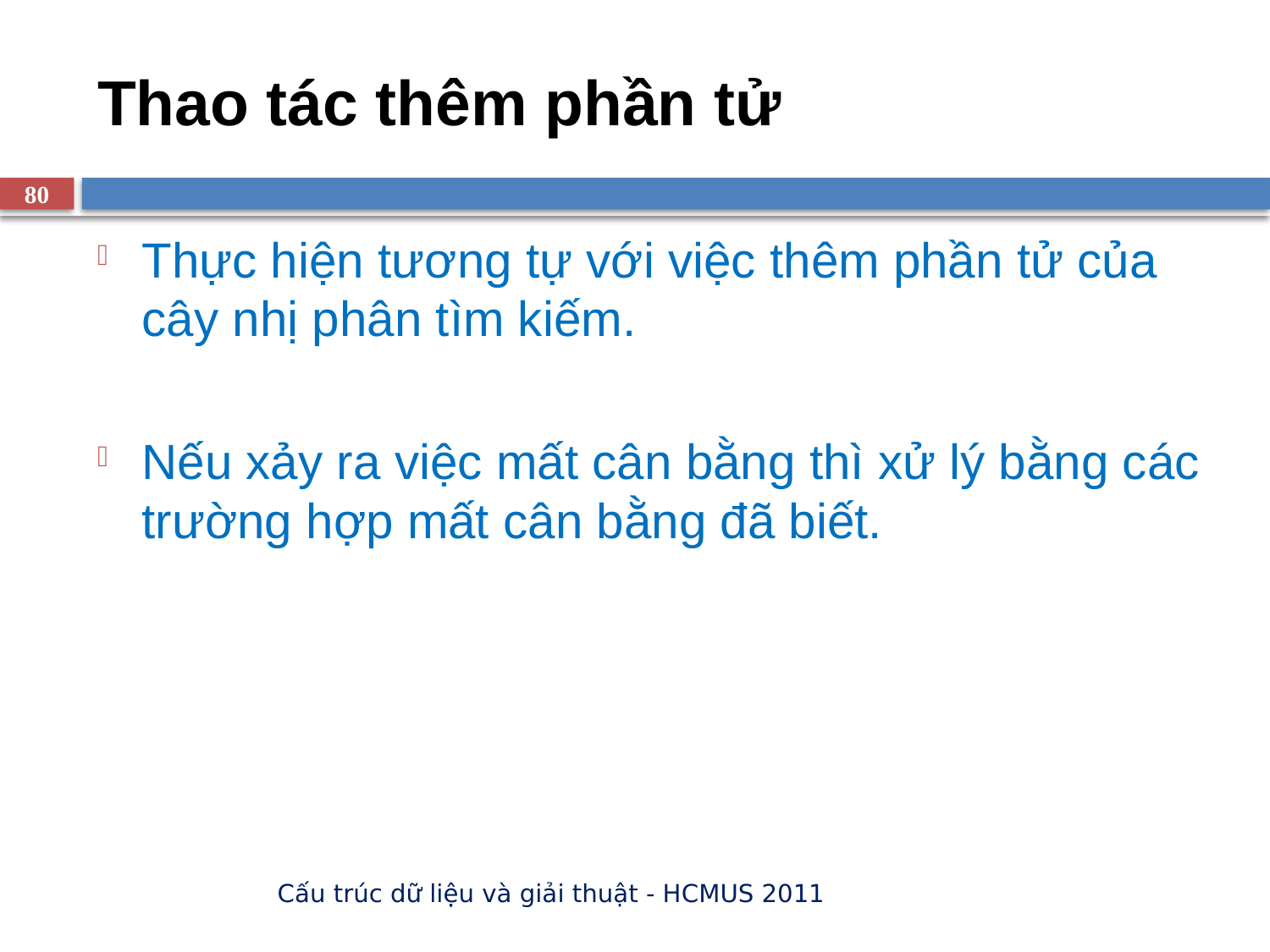

# Thao tác thêm phần tử
80
Thực hiện tương tự với việc thêm phần tử của cây nhị phân tìm kiếm.

Nếu xảy ra việc mất cân bằng thì xử lý bằng các trường hợp mất cân bằng đã biết.
Cấu trúc dữ liệu và giải thuật - HCMUS 2011